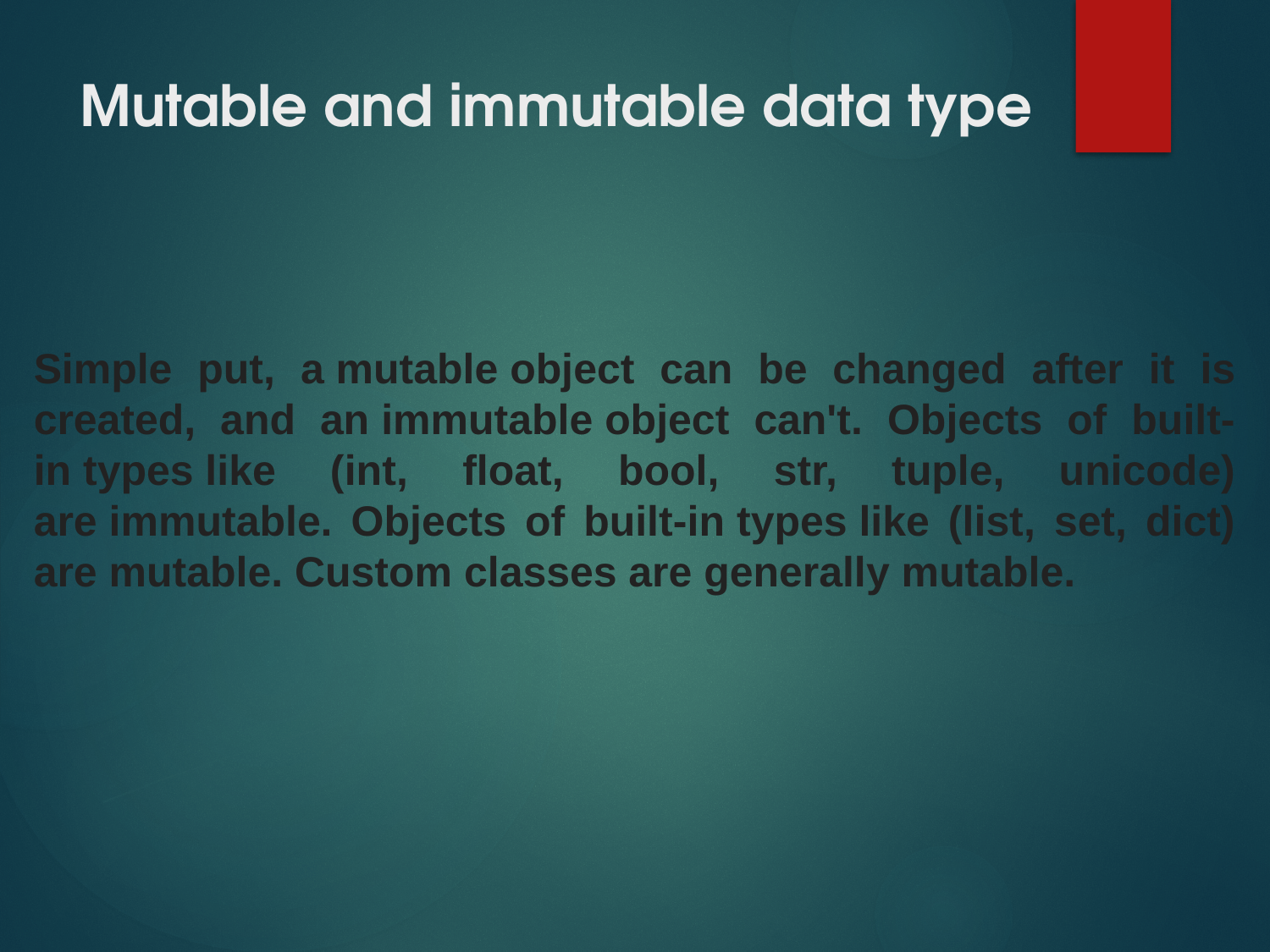

# Mutable and immutable data type
Simple put, a mutable object can be changed after it is created, and an immutable object can't. Objects of built-in types like (int, float, bool, str, tuple, unicode) are immutable. Objects of built-in types like (list, set, dict) are mutable. Custom classes are generally mutable.